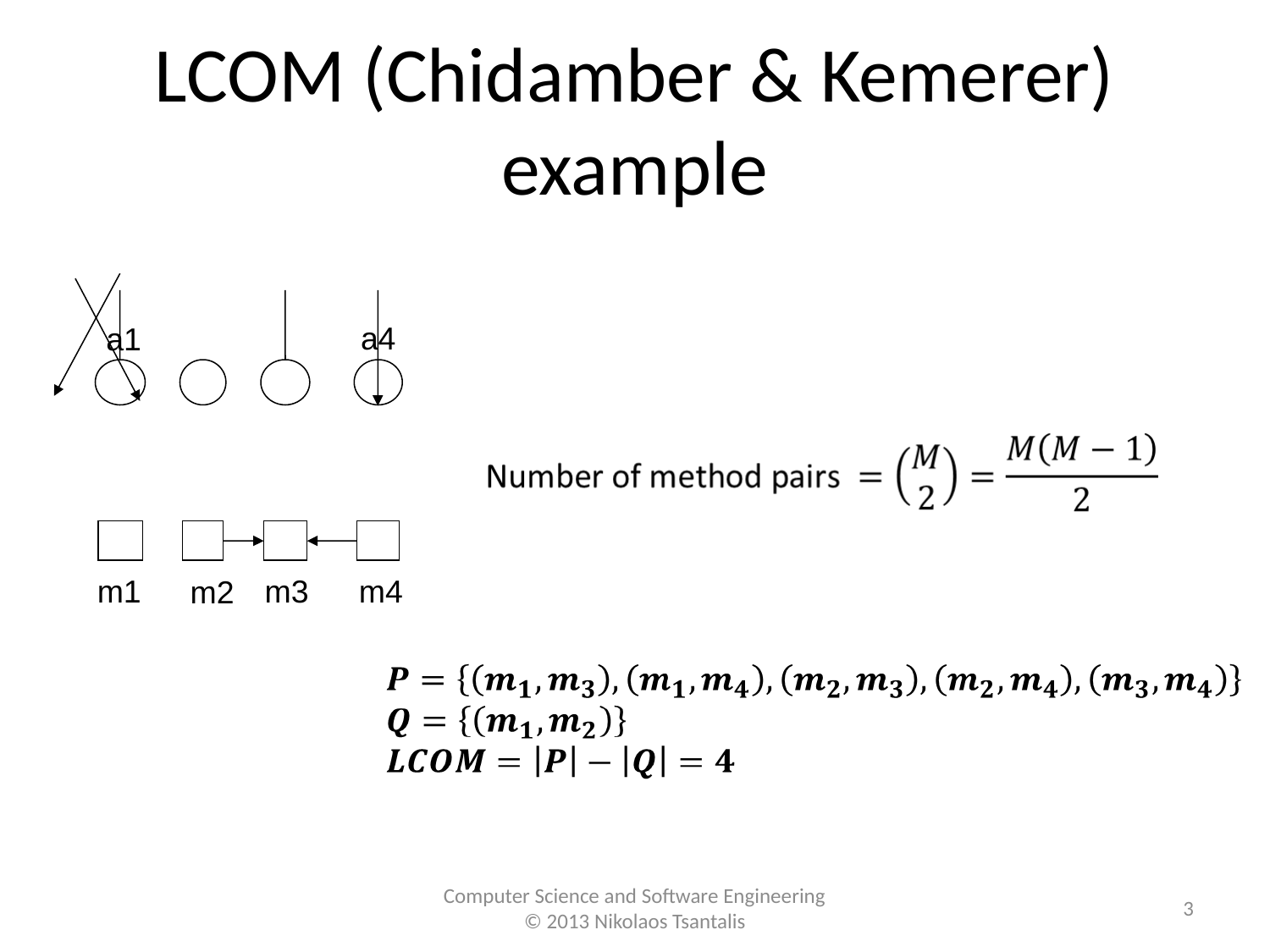

LCOM (Chidamber & Kemerer) example

a4
a1

m1
m3
m4
m2

3